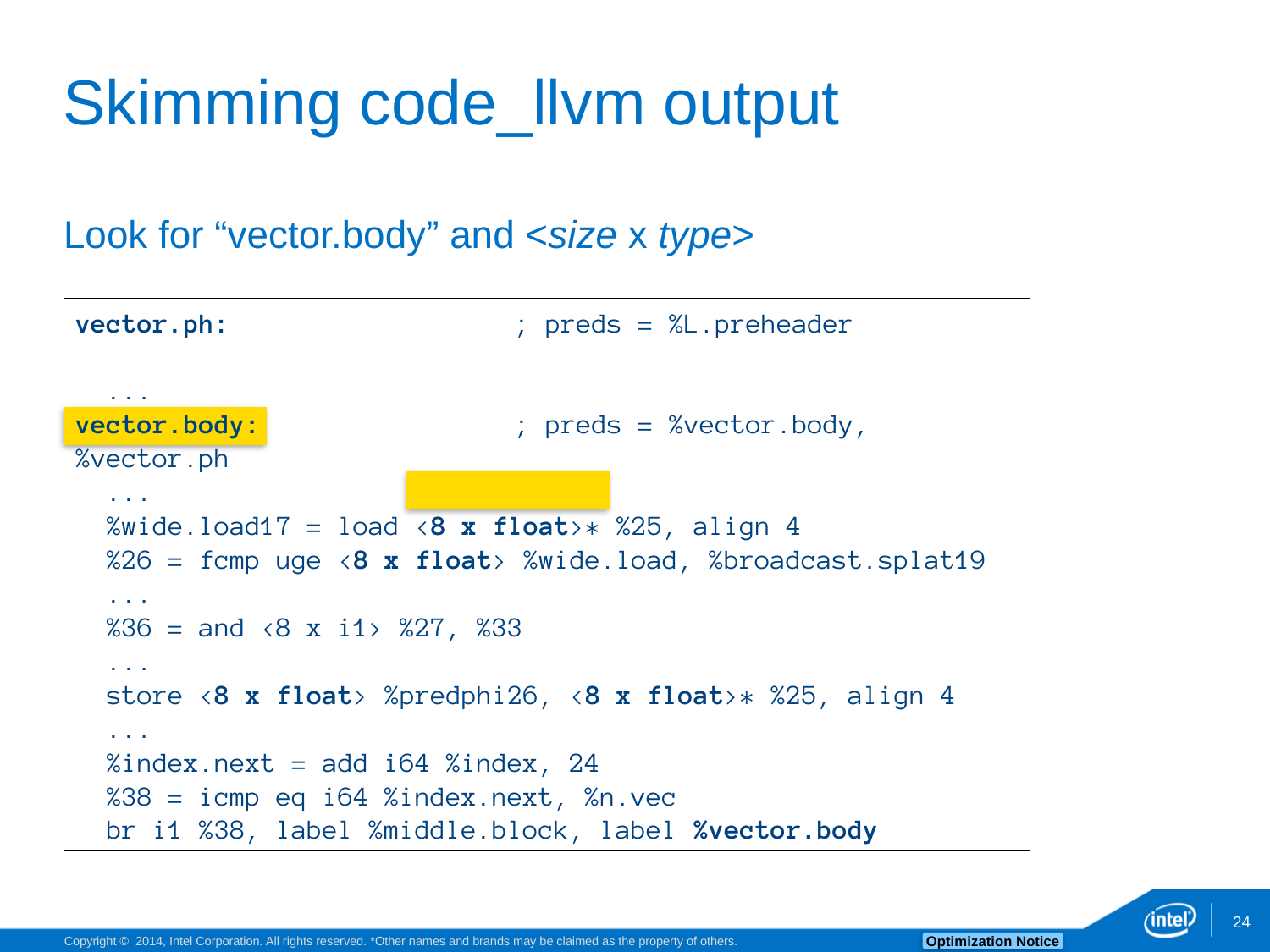

# Skimming code_llvm output
Look for “vector.body” and <size x type>
vector.ph:  	            ; preds = %L.preheader

  ...
vector.body:	            ; preds = %vector.body, %vector.ph
  ...
  %wide.load17 = load <8 x float>* %25, align 4
  %26 = fcmp uge <8 x float> %wide.load, %broadcast.splat19
  ...
  %36 = and <8 x i1> %27, %33
  ...
  store <8 x float> %predphi26, <8 x float>* %25, align 4
  ...
  %index.next = add i64 %index, 24
  %38 = icmp eq i64 %index.next, %n.vec
  br i1 %38, label %middle.block, label %vector.body

24